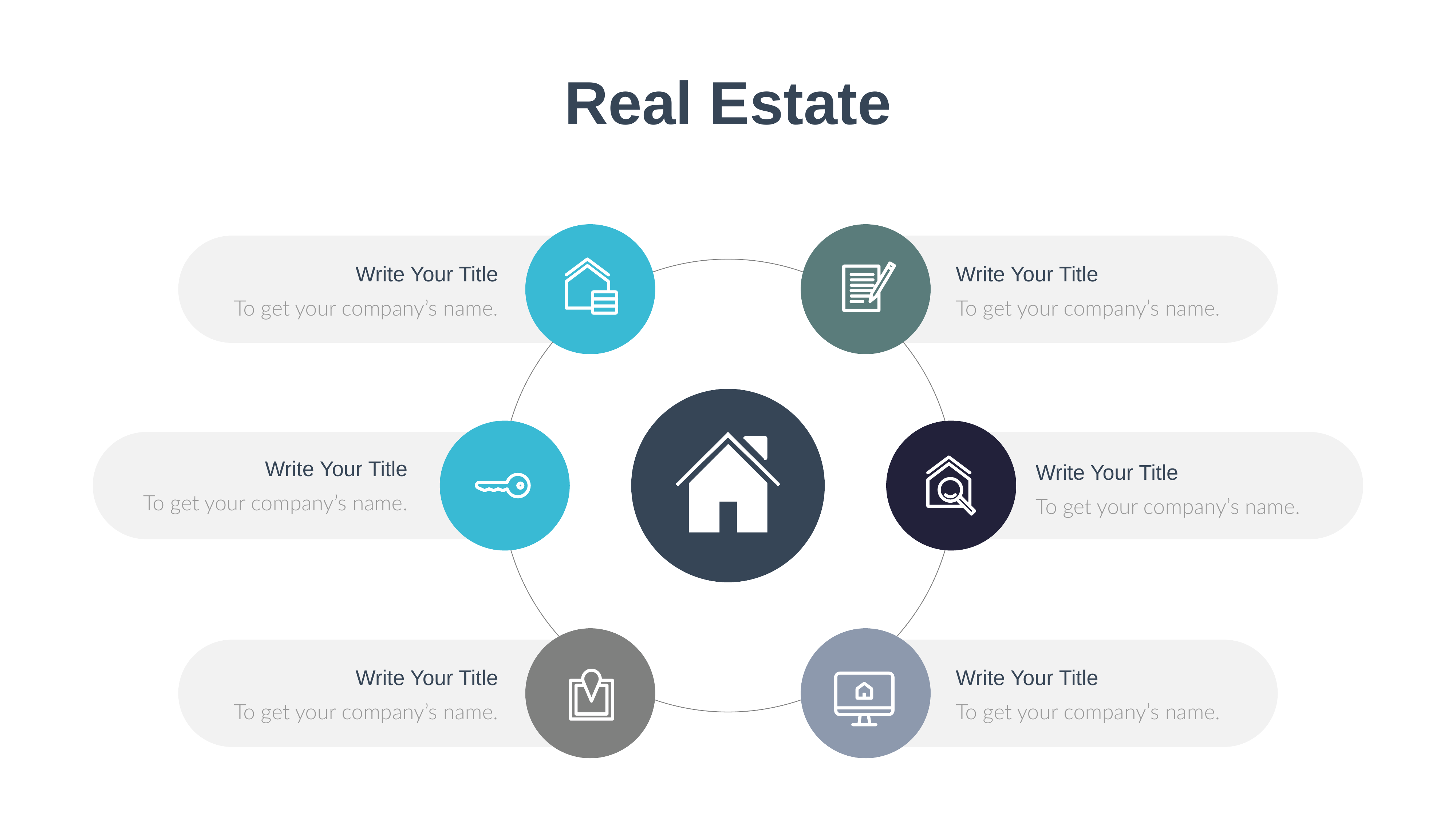

Real Estate

Write Your Title
To get your company’s name.
Write Your Title
To get your company’s name.

Write Your Title
To get your company’s name.

Write Your Title
To get your company’s name.

Write Your Title
To get your company’s name.
Write Your Title
To get your company’s name.